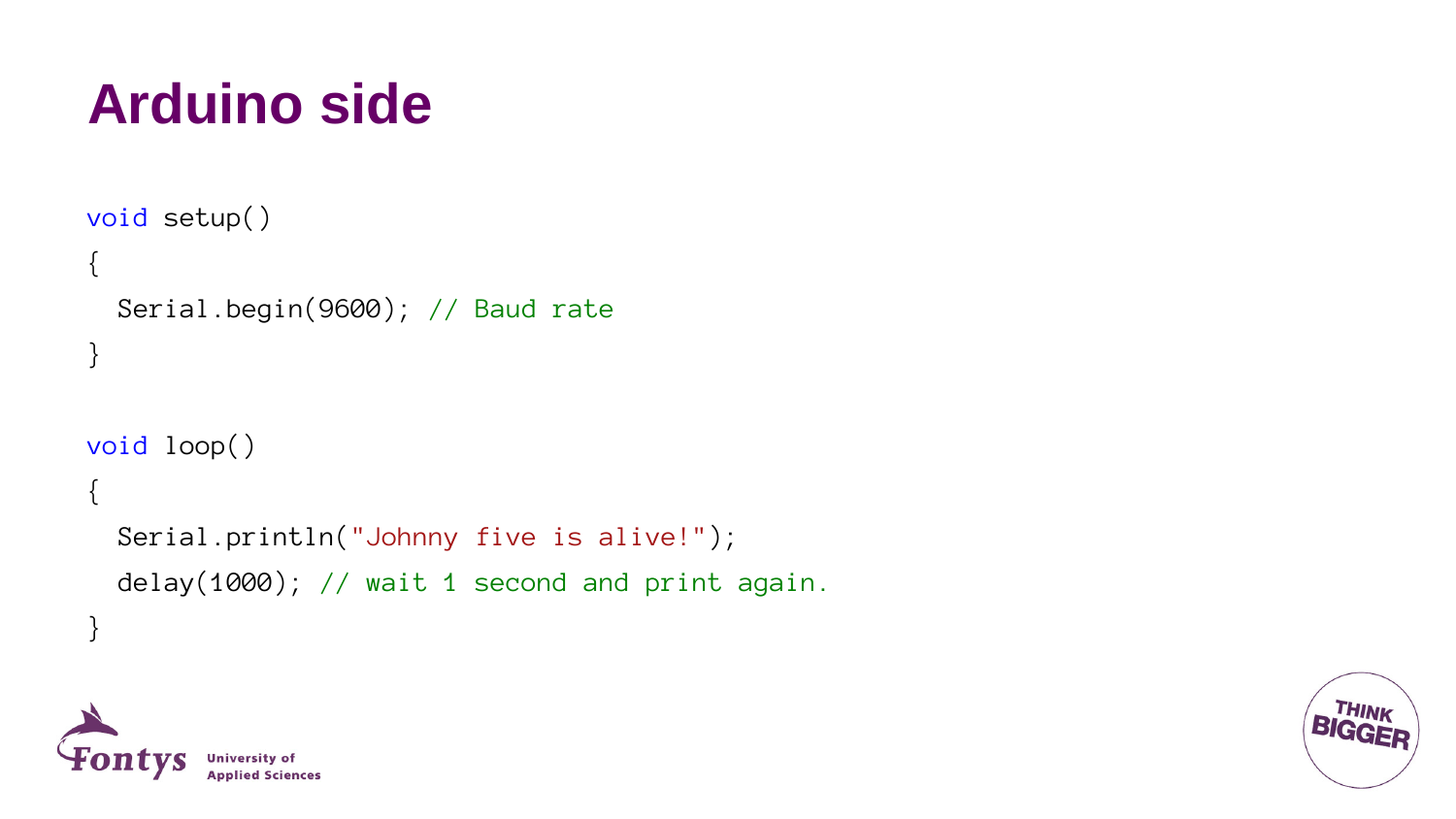

# Arduino side
void setup()
{
  Serial.begin(9600); // Baud rate
}

void loop()
{
  Serial.println("Johnny five is alive!");
  delay(1000); // wait 1 second and print again.
}